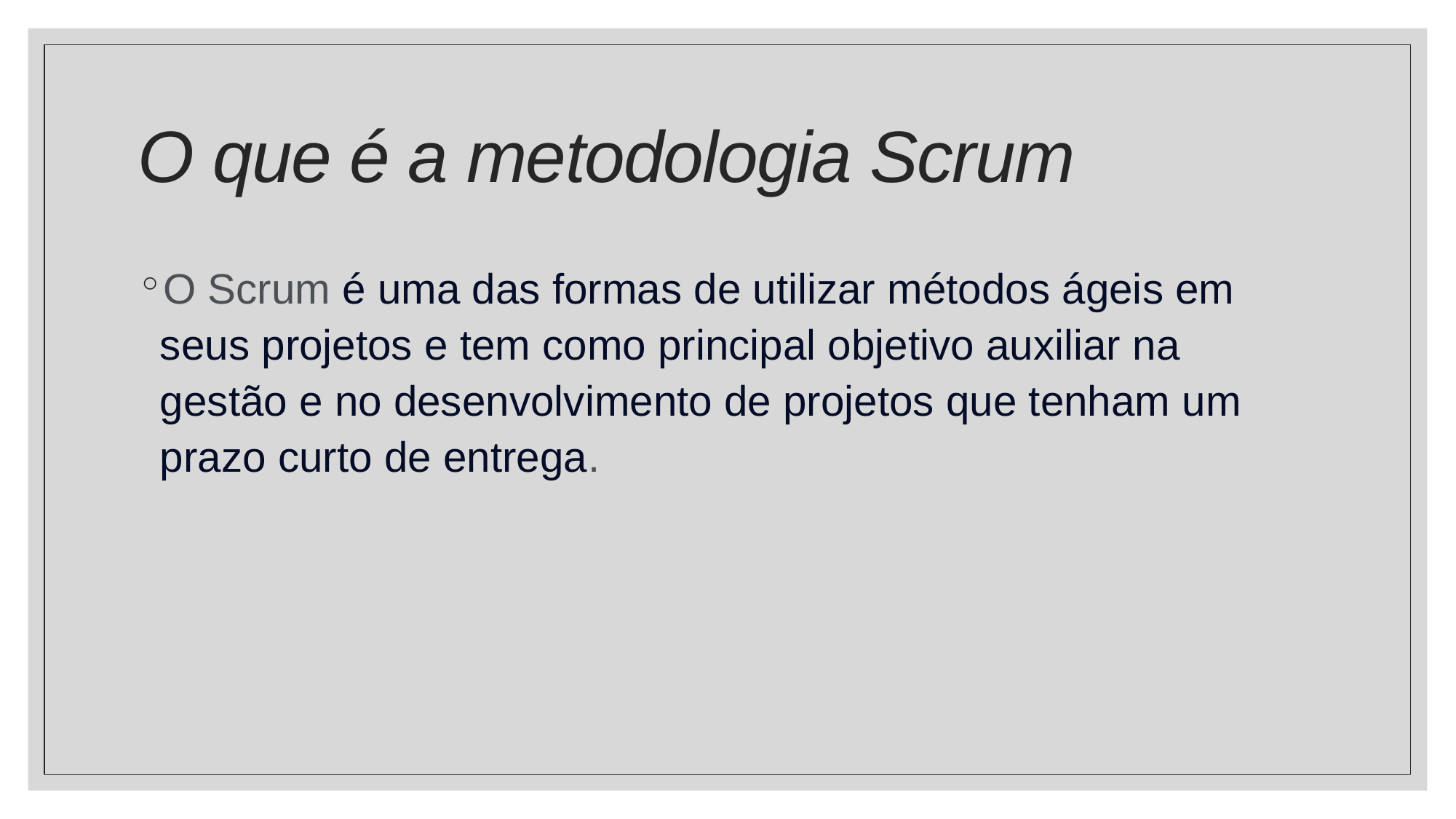

# O que é a metodologia Scrum
O Scrum é uma das formas de utilizar métodos ágeis em seus projetos e tem como principal objetivo auxiliar na gestão e no desenvolvimento de projetos que tenham um prazo curto de entrega.